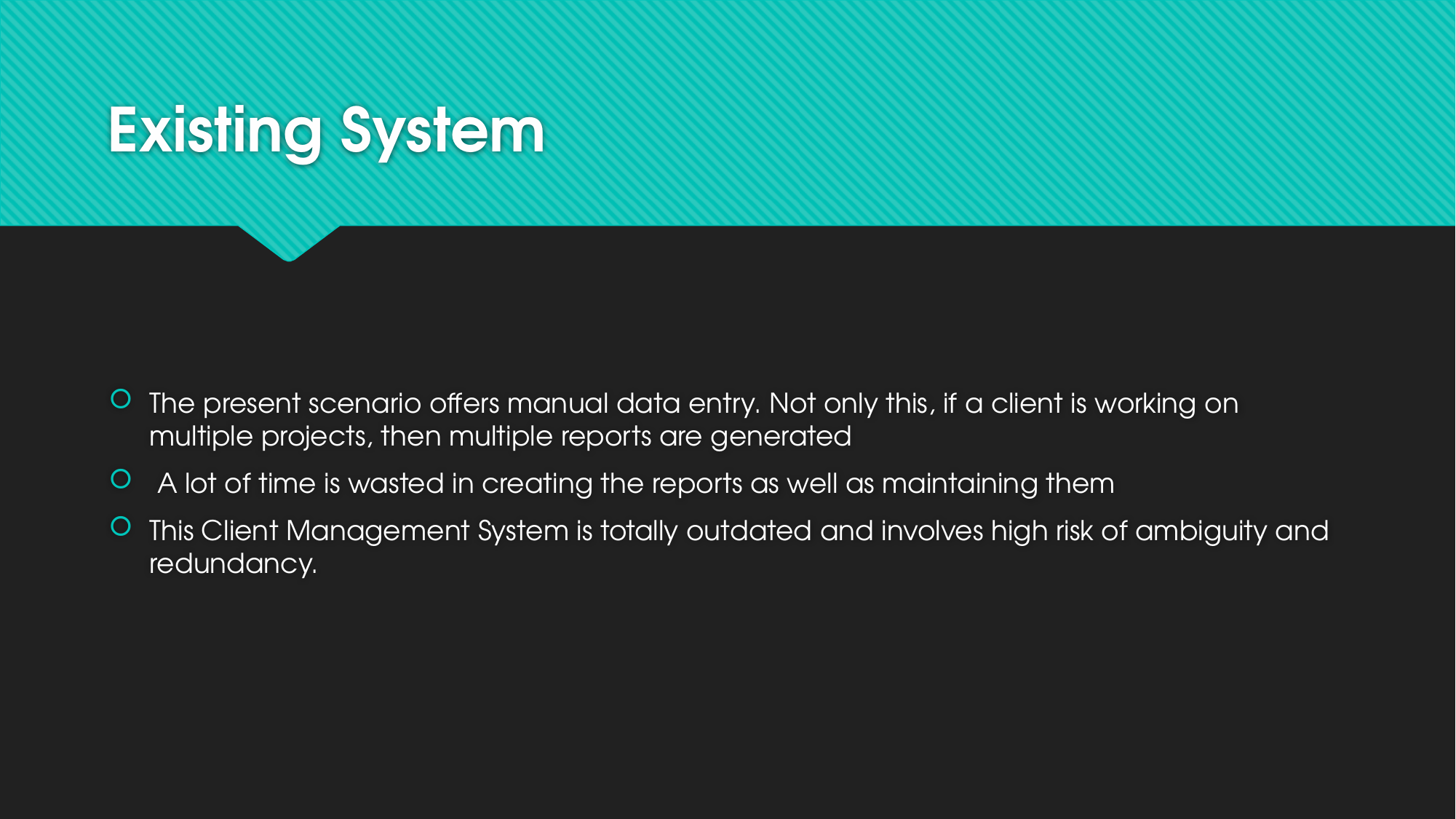

# Existing System
The present scenario offers manual data entry. Not only this, if a client is working on multiple projects, then multiple reports are generated
 A lot of time is wasted in creating the reports as well as maintaining them
This Client Management System is totally outdated and involves high risk of ambiguity and redundancy.